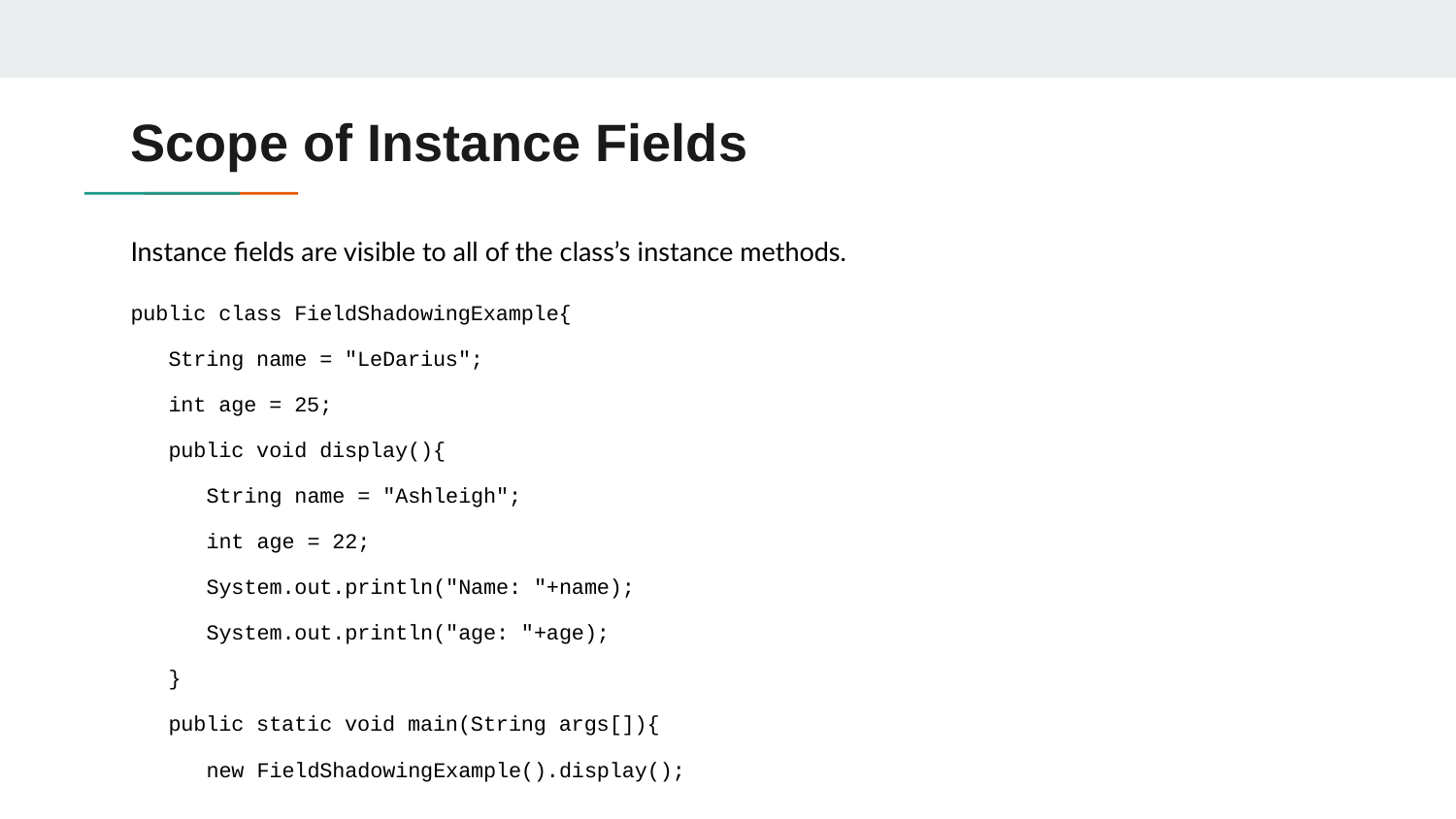

# Scope of Instance Fields
Instance fields are visible to all of the class’s instance methods.
public class FieldShadowingExample{
   String name = "LeDarius";
   int age = 25;
   public void display(){
      String name = "Ashleigh";
      int age = 22;
      System.out.println("Name: "+name);
      System.out.println("age: "+age);
   }
   public static void main(String args[]){
      new FieldShadowingExample().display();